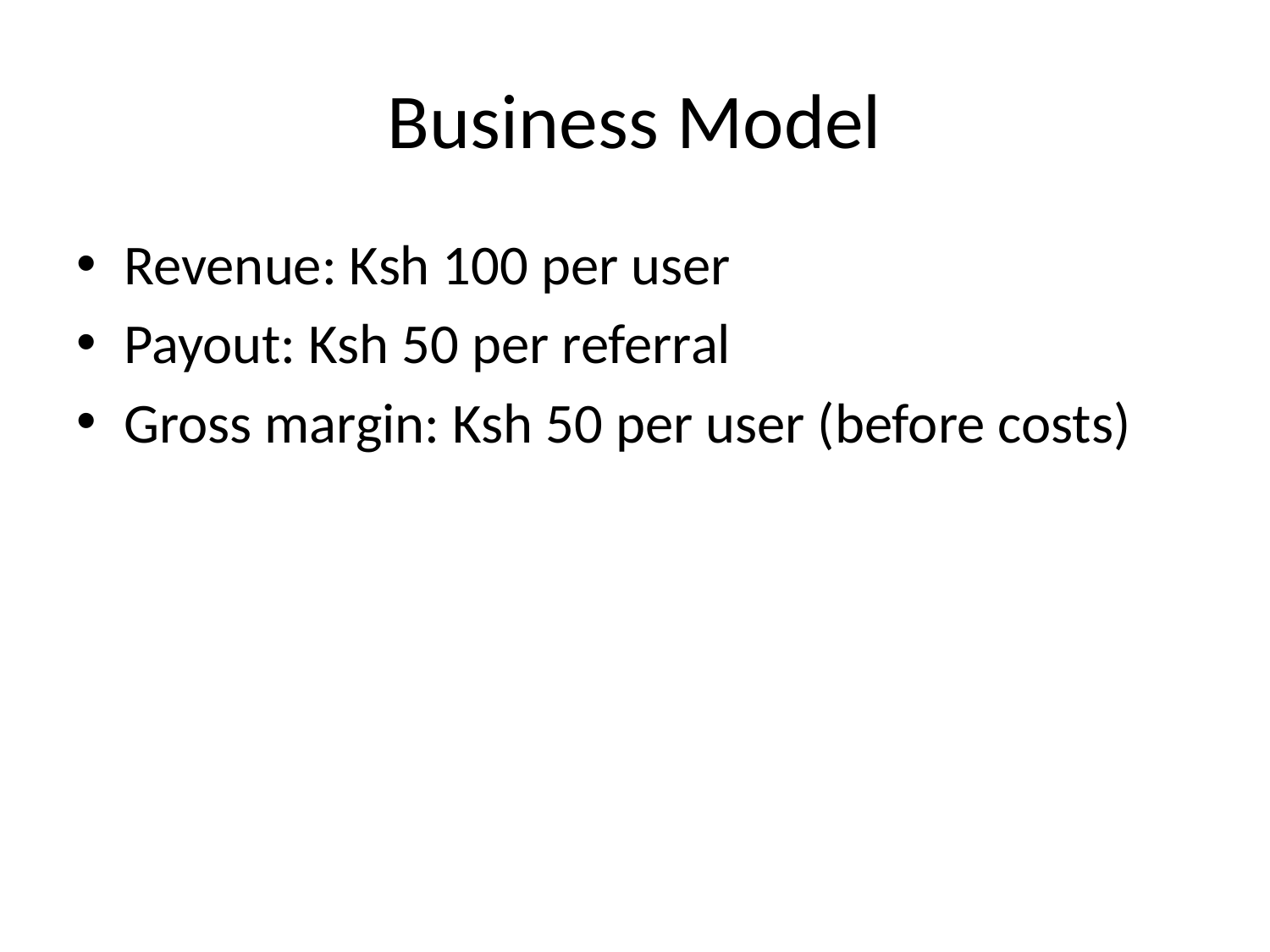

# Business Model
Revenue: Ksh 100 per user
Payout: Ksh 50 per referral
Gross margin: Ksh 50 per user (before costs)